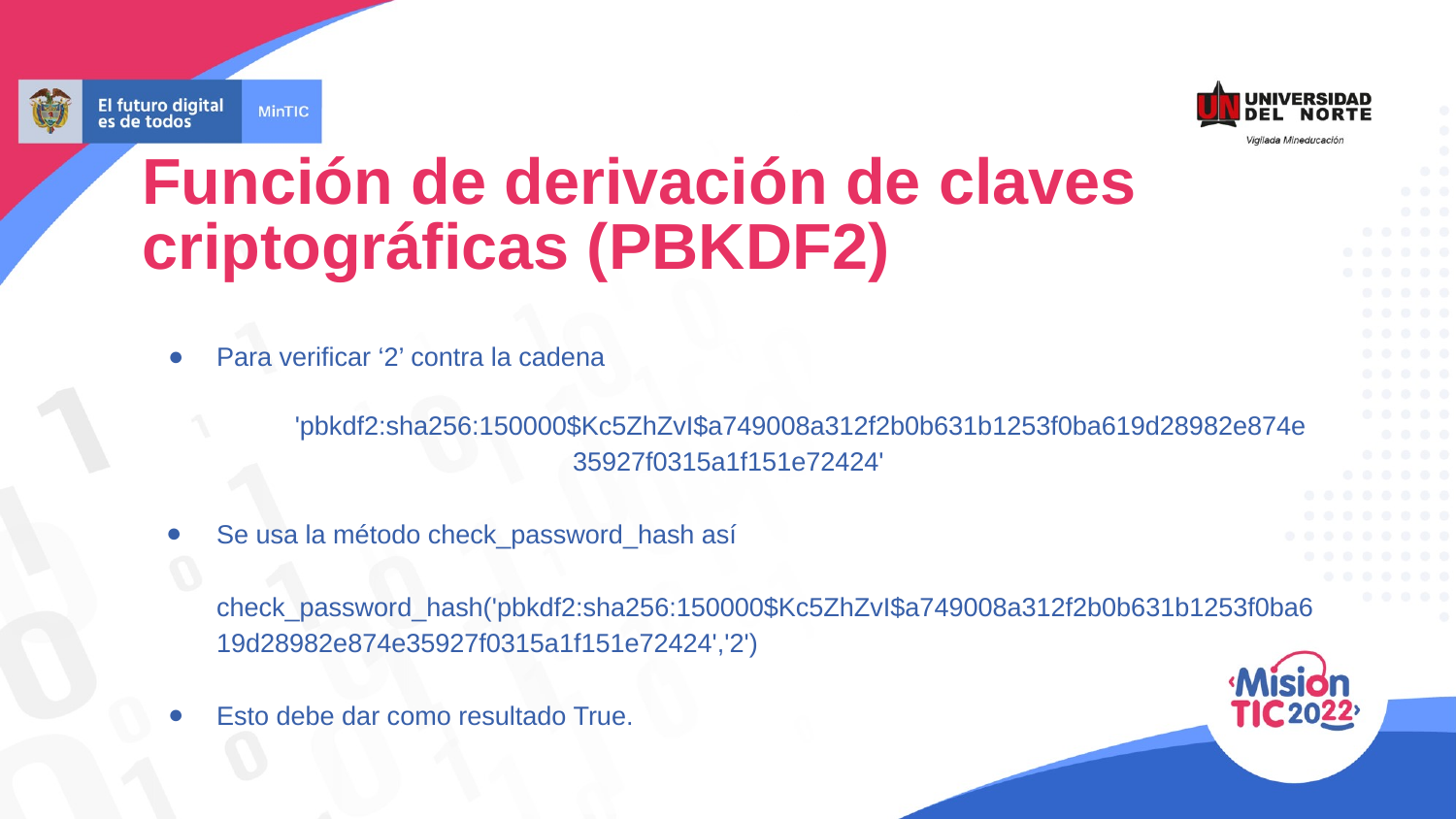

Función de derivación de claves criptográficas (PBKDF2)

Para verificar ‘2’ contra la cadena

   	'pbkdf2:sha256:150000$Kc5ZhZvI$a749008a312f2b0b631b1253f0ba619d28982e874e	35927f0315a1f151e72424'

Se usa la método check_password_hash así

check_password_hash('pbkdf2:sha256:150000$Kc5ZhZvI$a749008a312f2b0b631b1253f0ba619d28982e874e35927f0315a1f151e72424','2')

Esto debe dar como resultado True.